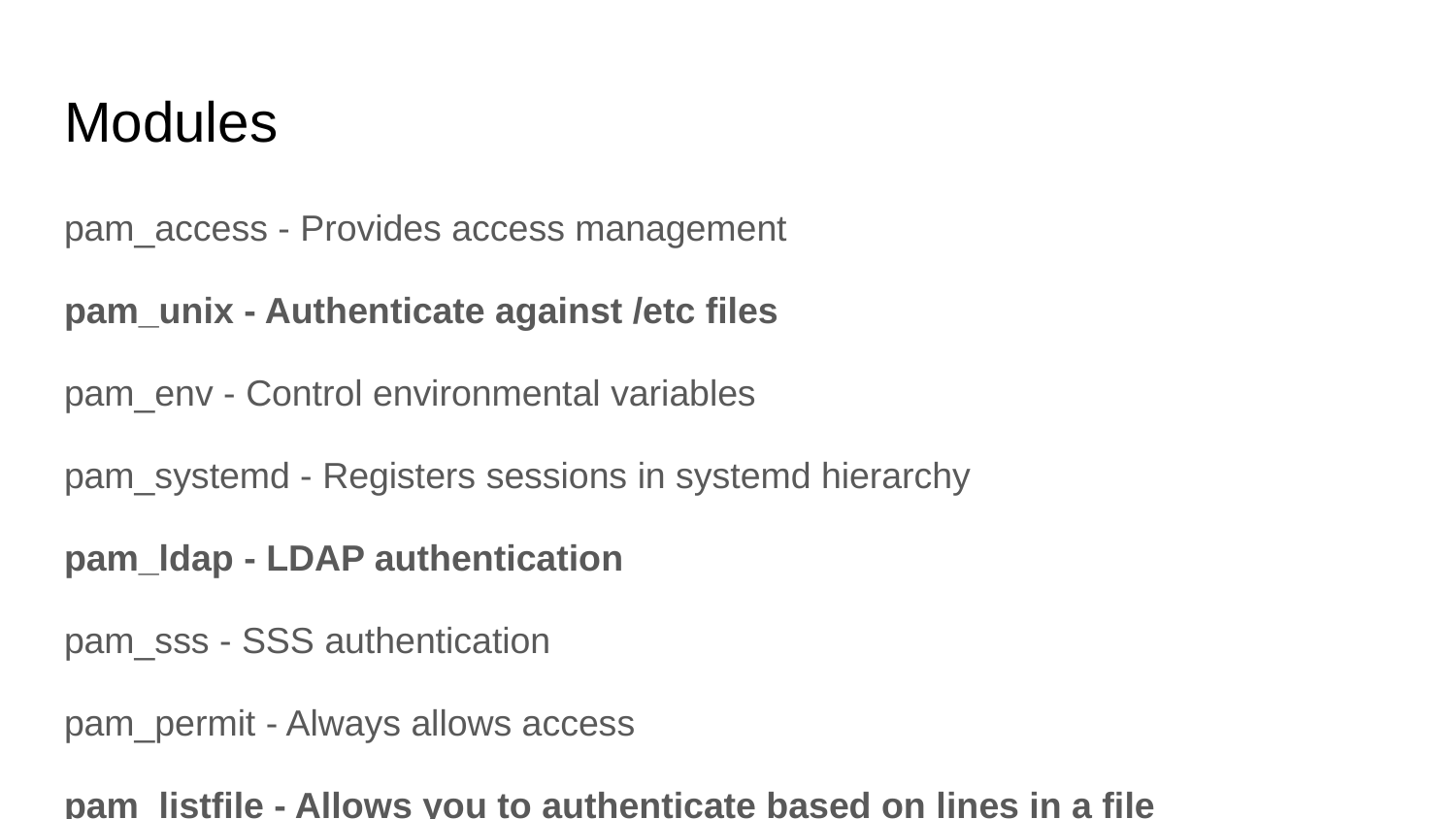

# Modules
pam_access - Provides access management
pam_unix - Authenticate against /etc files
pam_env - Control environmental variables
pam_systemd - Registers sessions in systemd hierarchy
pam_ldap - LDAP authentication
pam_sss - SSS authentication
pam_permit - Always allows access
pam_listfile - Allows you to authenticate based on lines in a file